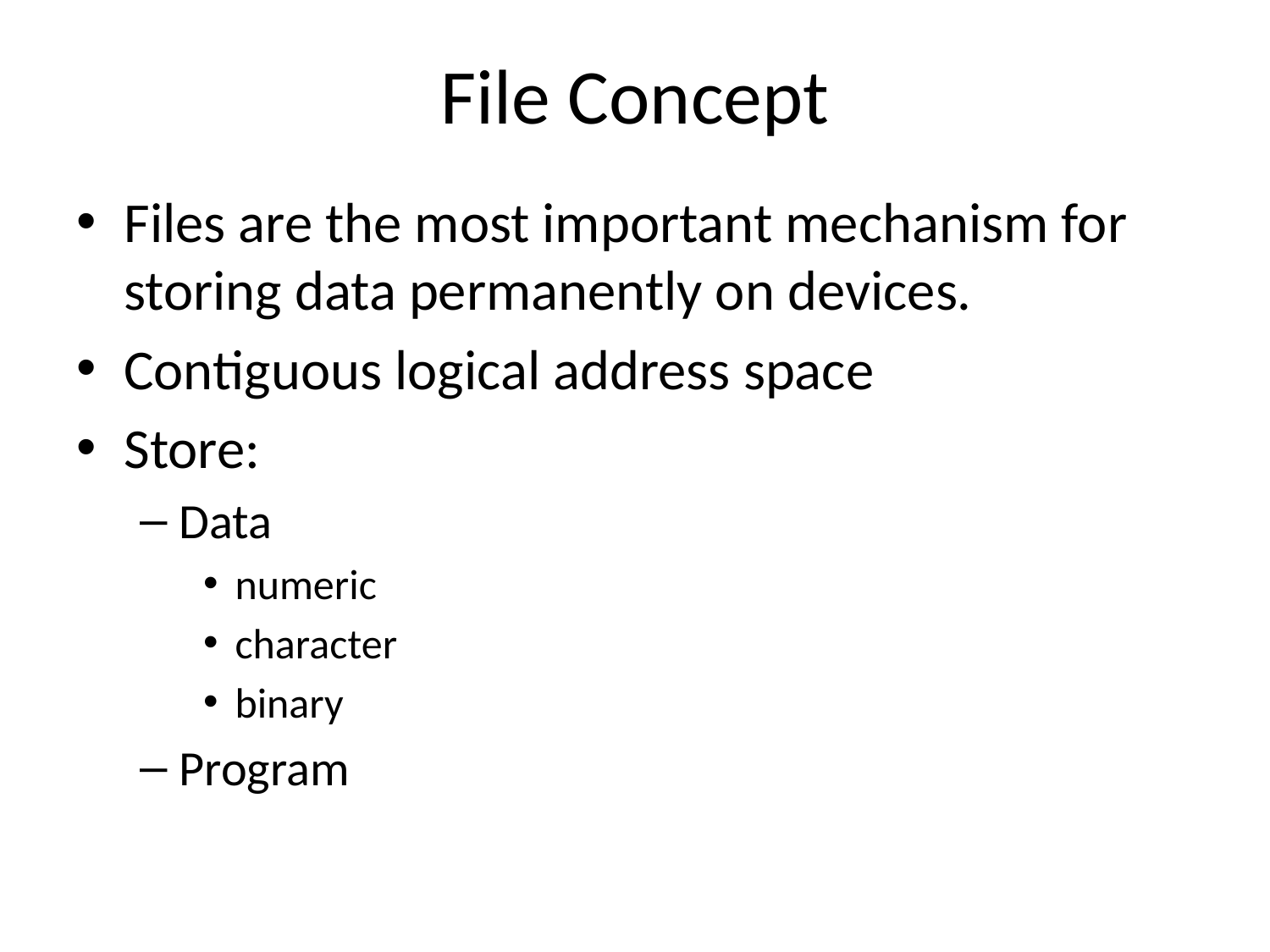

# File Concept
Files are the most important mechanism for storing data permanently on devices.
Contiguous logical address space
Store:
Data
numeric
character
binary
Program